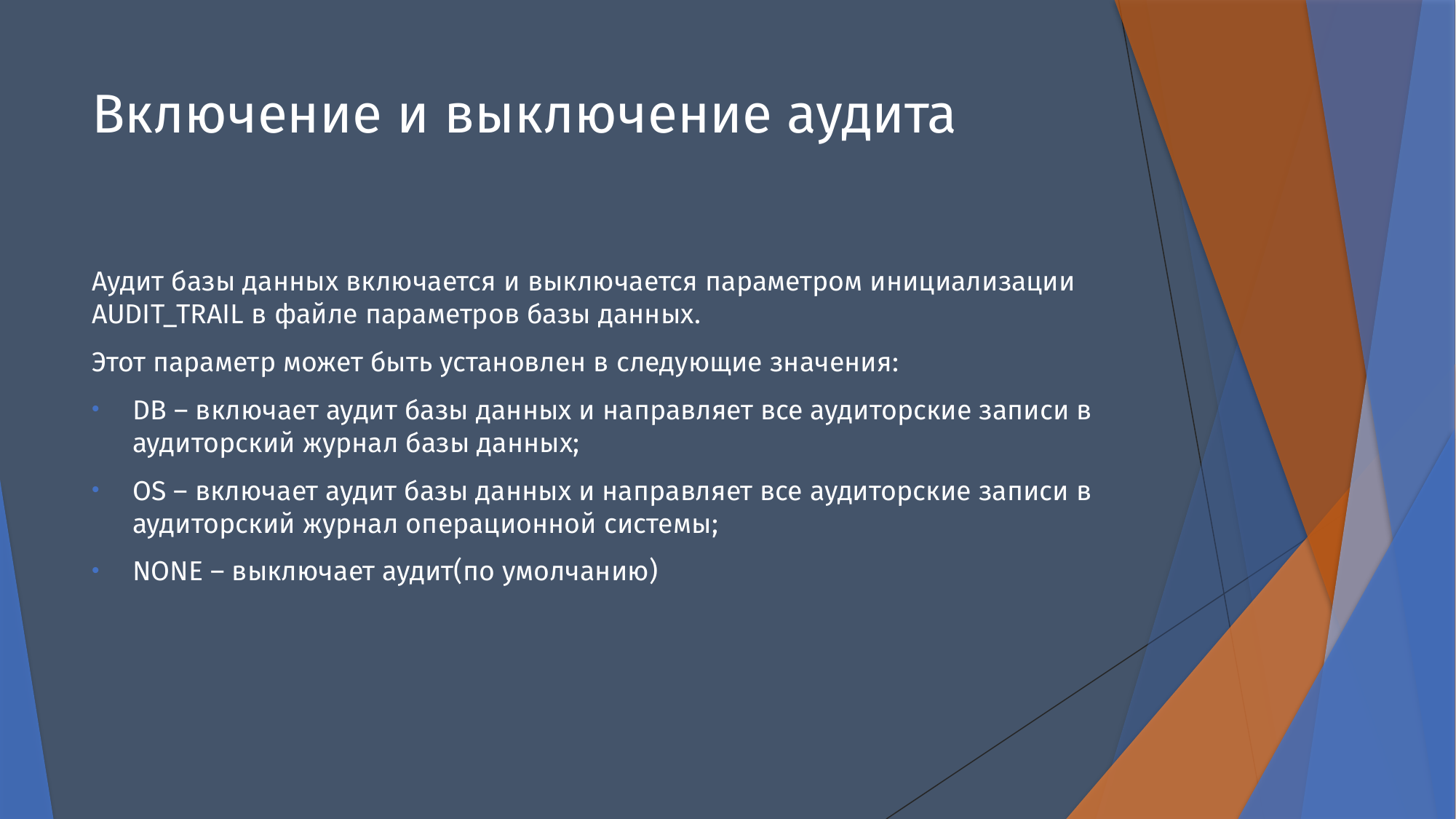

# Включение и выключение аудита
Аудит базы данных включается и выключается параметром инициализации AUDIT_TRAIL в файле параметров базы данных.
Этот параметр может быть установлен в следующие значения:
DB – включает аудит базы данных и направляет все аудиторские записи в аудиторский журнал базы данных;
OS – включает аудит базы данных и направляет все аудиторские записи в аудиторский журнал операционной системы;
NONE – выключает аудит(по умолчанию)